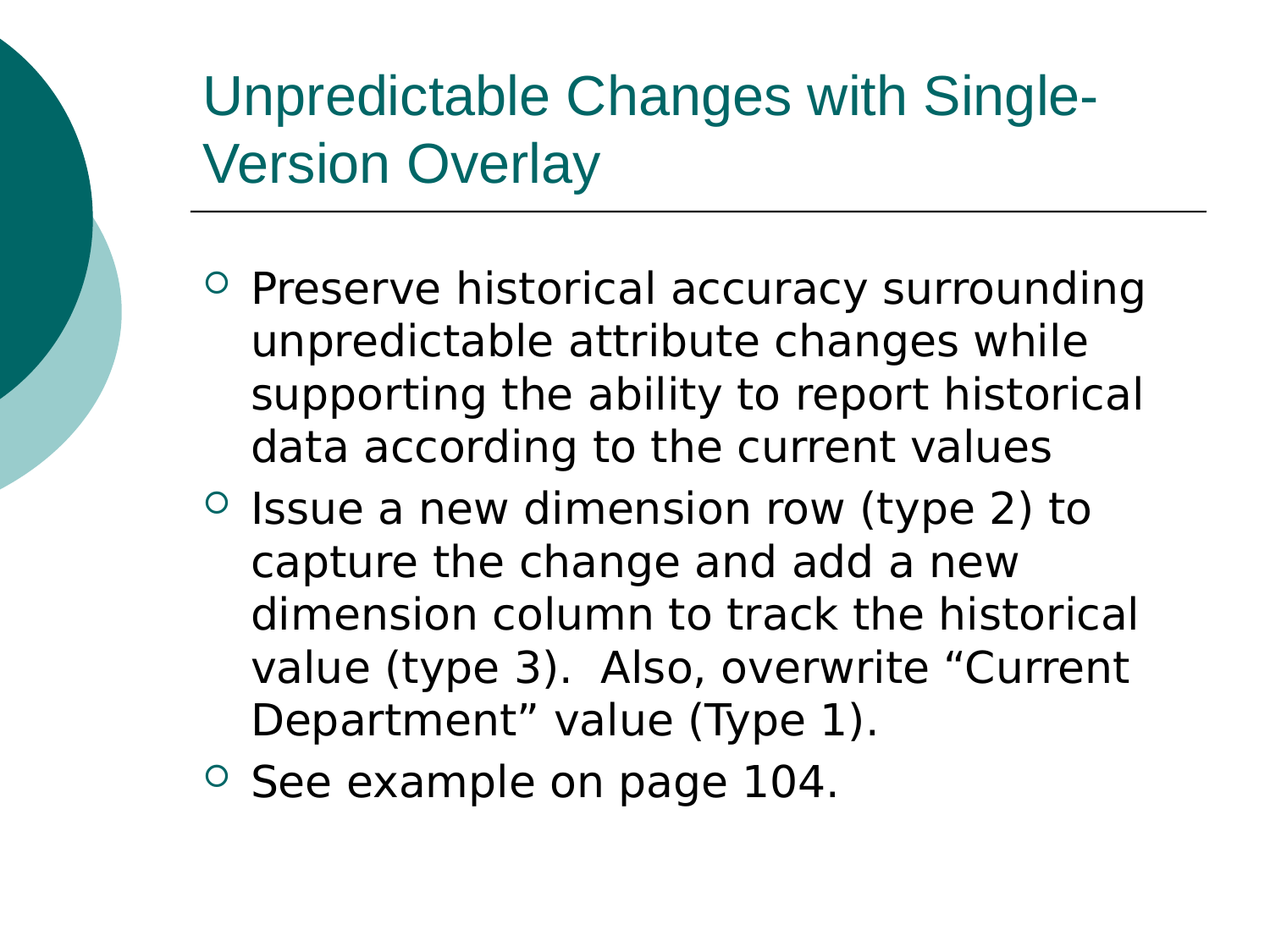

# Unpredictable Changes with Single-Version Overlay
Preserve historical accuracy surrounding unpredictable attribute changes while supporting the ability to report historical data according to the current values
Issue a new dimension row (type 2) to capture the change and add a new dimension column to track the historical value (type 3).  Also, overwrite “Current Department” value (Type 1).
See example on page 104.